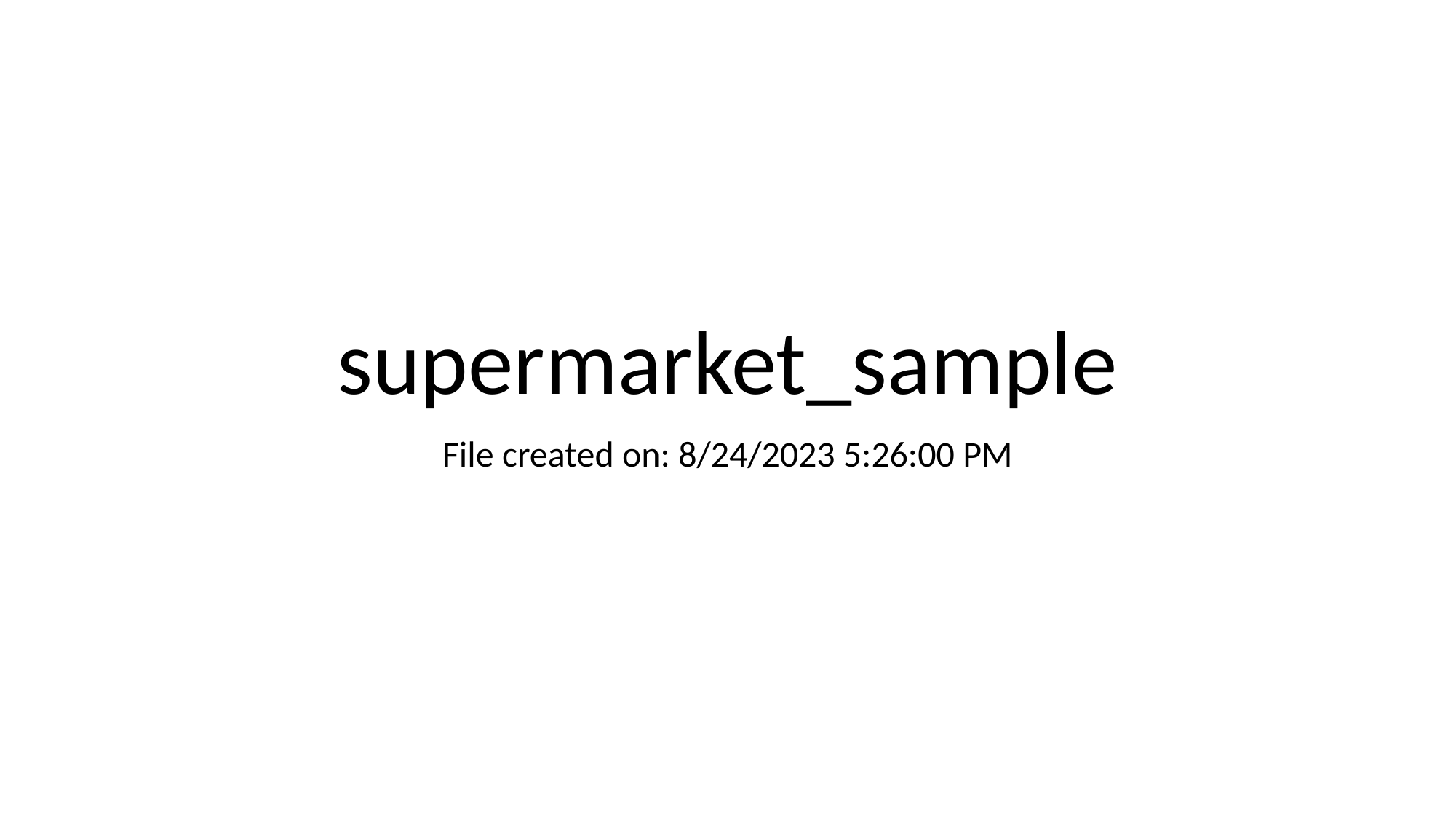

# supermarket_sample
File created on: 8/24/2023 5:26:00 PM